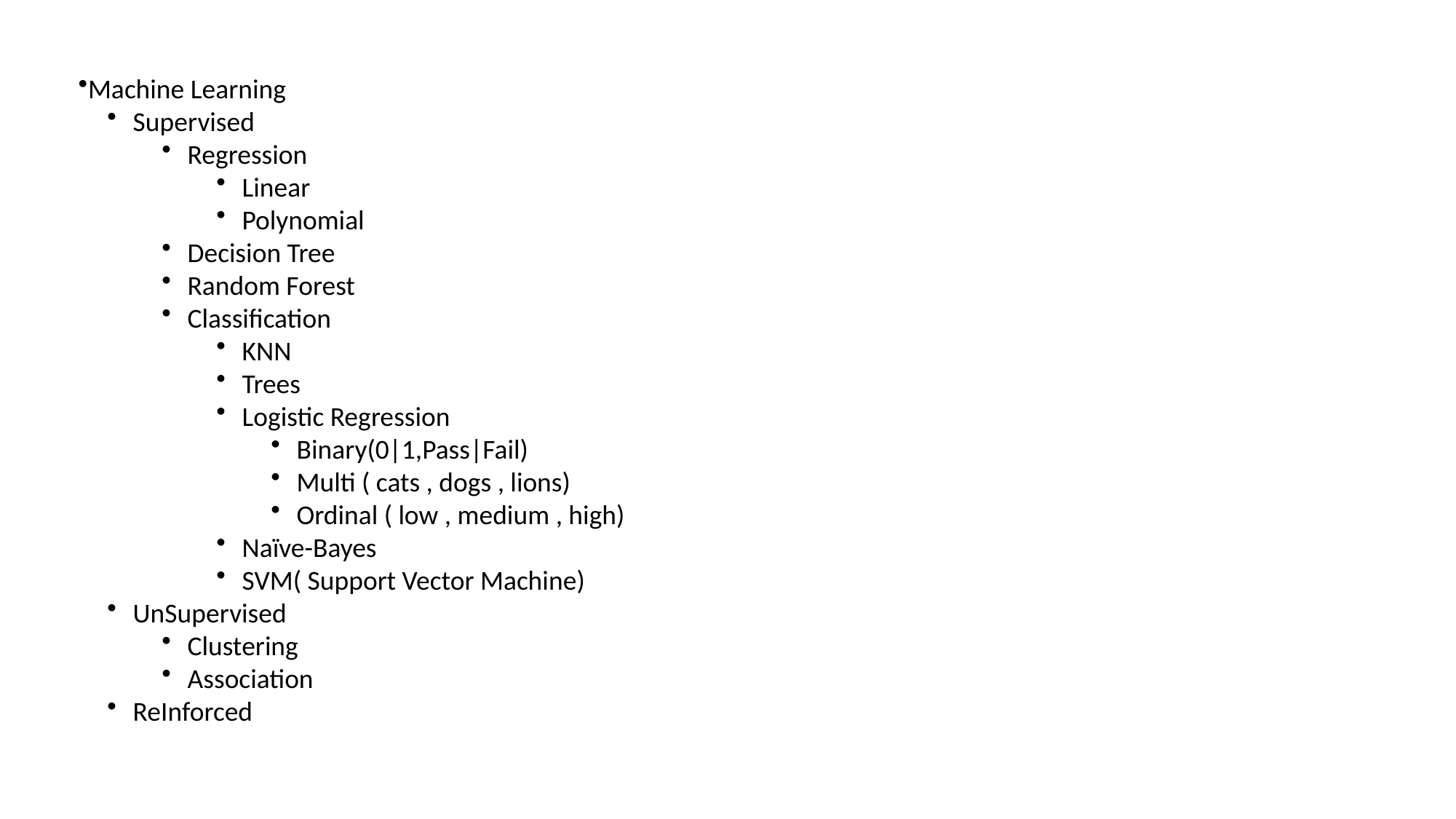

Machine Learning
Supervised
Regression
Linear
Polynomial
Decision Tree
Random Forest
Classification
KNN
Trees
Logistic Regression
Binary(0|1,Pass|Fail)
Multi ( cats , dogs , lions)
Ordinal ( low , medium , high)
Naïve-Bayes
SVM( Support Vector Machine)
UnSupervised
Clustering
Association
ReInforced